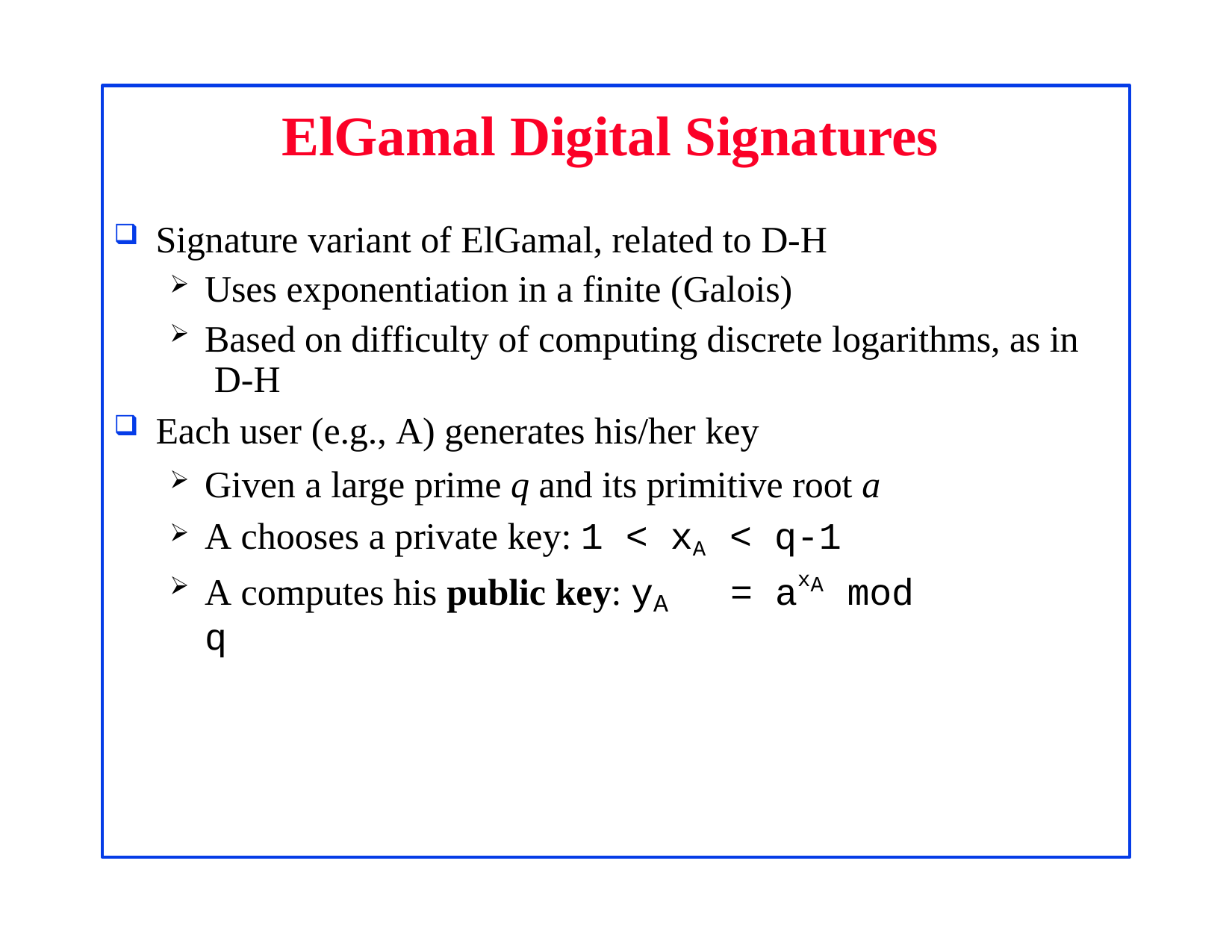

# ElGamal Digital Signatures
Signature variant of ElGamal, related to D-H
Uses exponentiation in a finite (Galois)
Based on difficulty of computing discrete logarithms, as in  D-H
Each user (e.g., A) generates his/her key
Given a large prime q and its primitive root a
A chooses a private key: 1 < xA < q-1
A computes his public key: y	= axA mod q
A